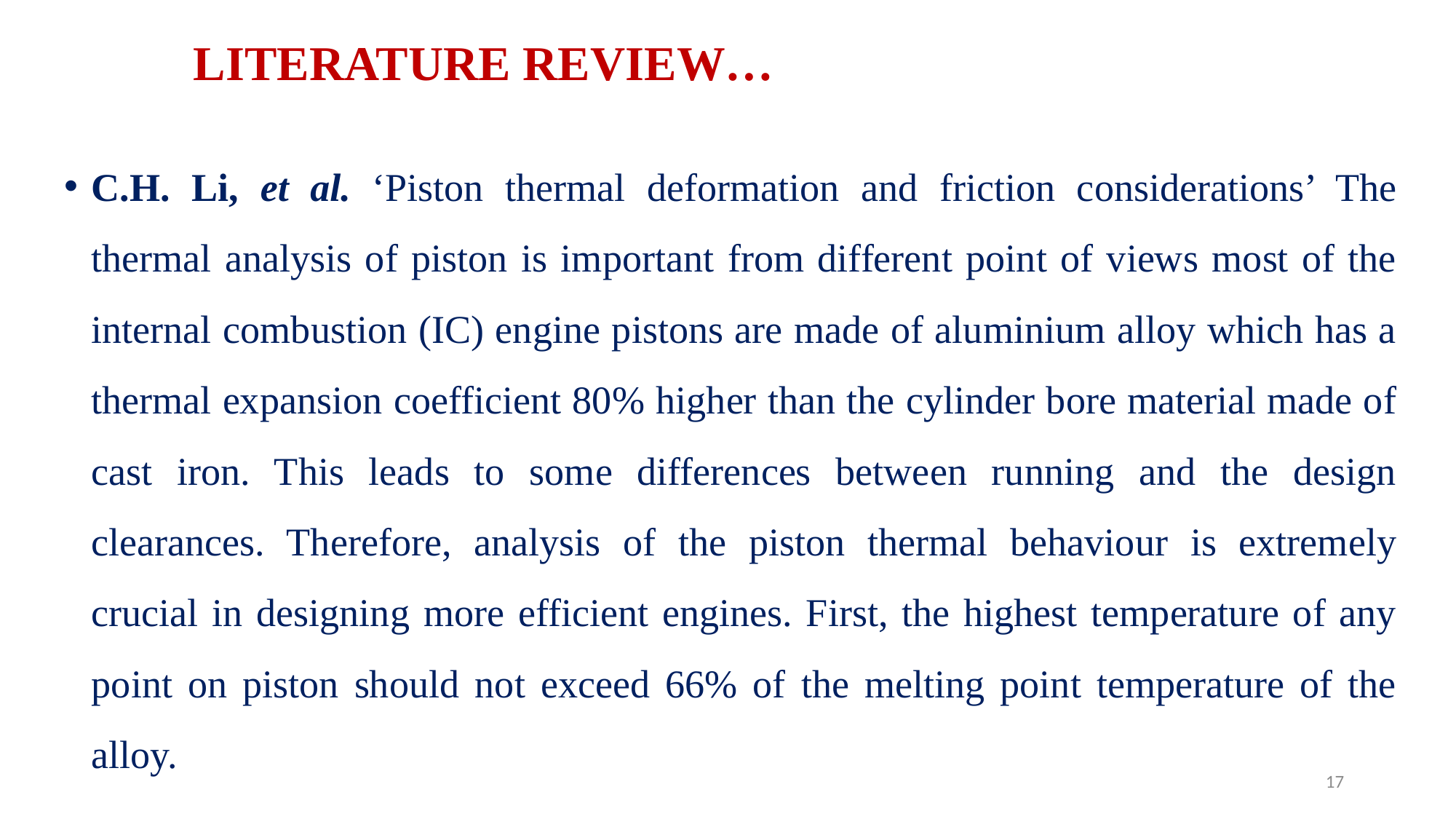

# LITERATURE REVIEW…
C.H. Li, et al. ‘Piston thermal deformation and friction considerations’ The thermal analysis of piston is important from different point of views most of the internal combustion (IC) engine pistons are made of aluminium alloy which has a thermal expansion coefficient 80% higher than the cylinder bore material made of cast iron. This leads to some differences between running and the design clearances. Therefore, analysis of the piston thermal behaviour is extremely crucial in designing more efficient engines. First, the highest temperature of any point on piston should not exceed 66% of the melting point temperature of the alloy.
17